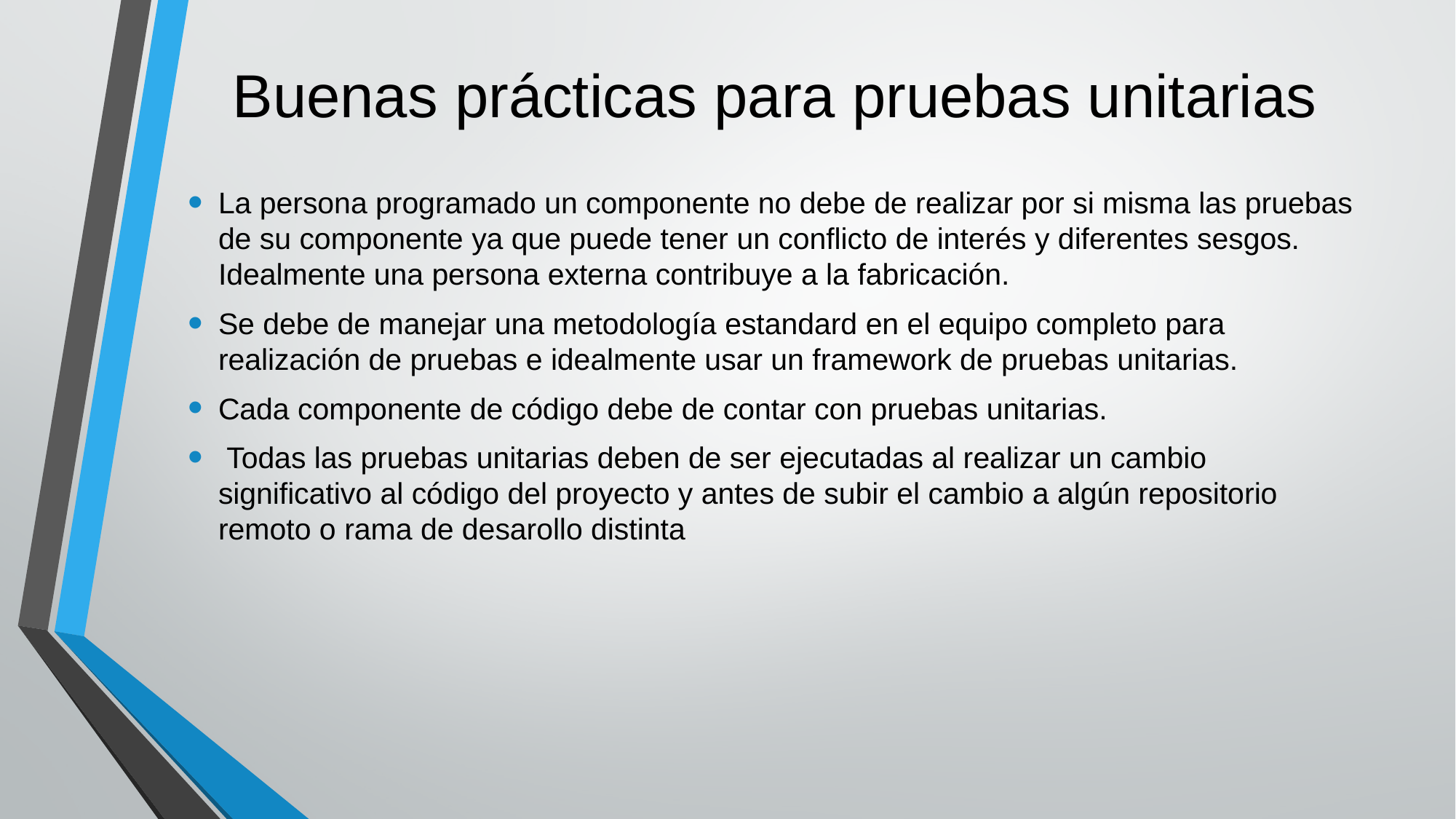

# Buenas prácticas para pruebas unitarias
La persona programado un componente no debe de realizar por si misma las pruebas de su componente ya que puede tener un conflicto de interés y diferentes sesgos. Idealmente una persona externa contribuye a la fabricación.
Se debe de manejar una metodología estandard en el equipo completo para realización de pruebas e idealmente usar un framework de pruebas unitarias.
Cada componente de código debe de contar con pruebas unitarias.
 Todas las pruebas unitarias deben de ser ejecutadas al realizar un cambio significativo al código del proyecto y antes de subir el cambio a algún repositorio remoto o rama de desarollo distinta